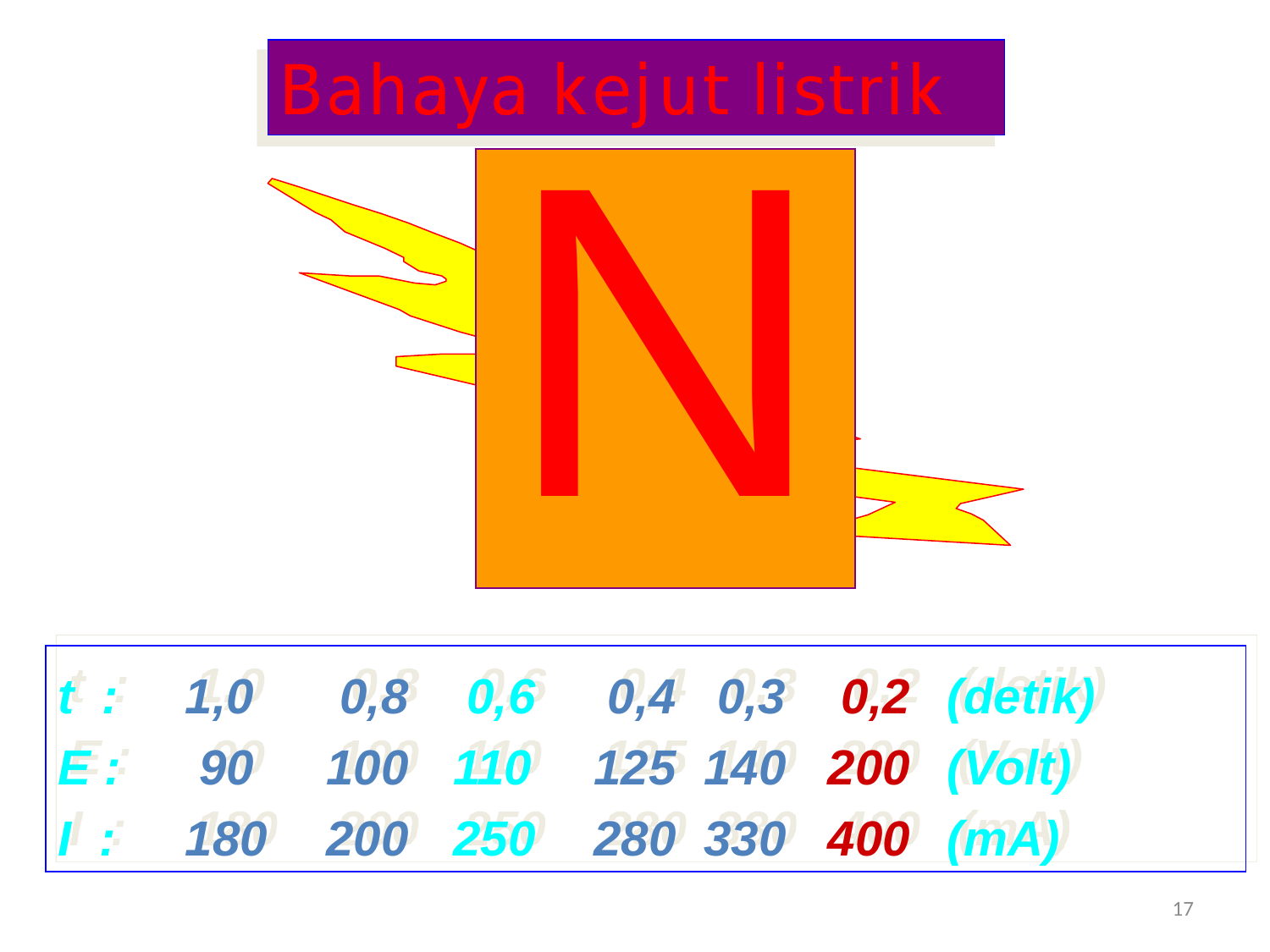

Bahaya kejut listrik
N

t  :	1,0	  0,8	  0,6	   0,4   0,3    0,2 	(detik)
E :	 90	 100	 110	  125  140   200 	(Volt)
I  :	180	 200	 250	  280  330   400 	(mA)
17